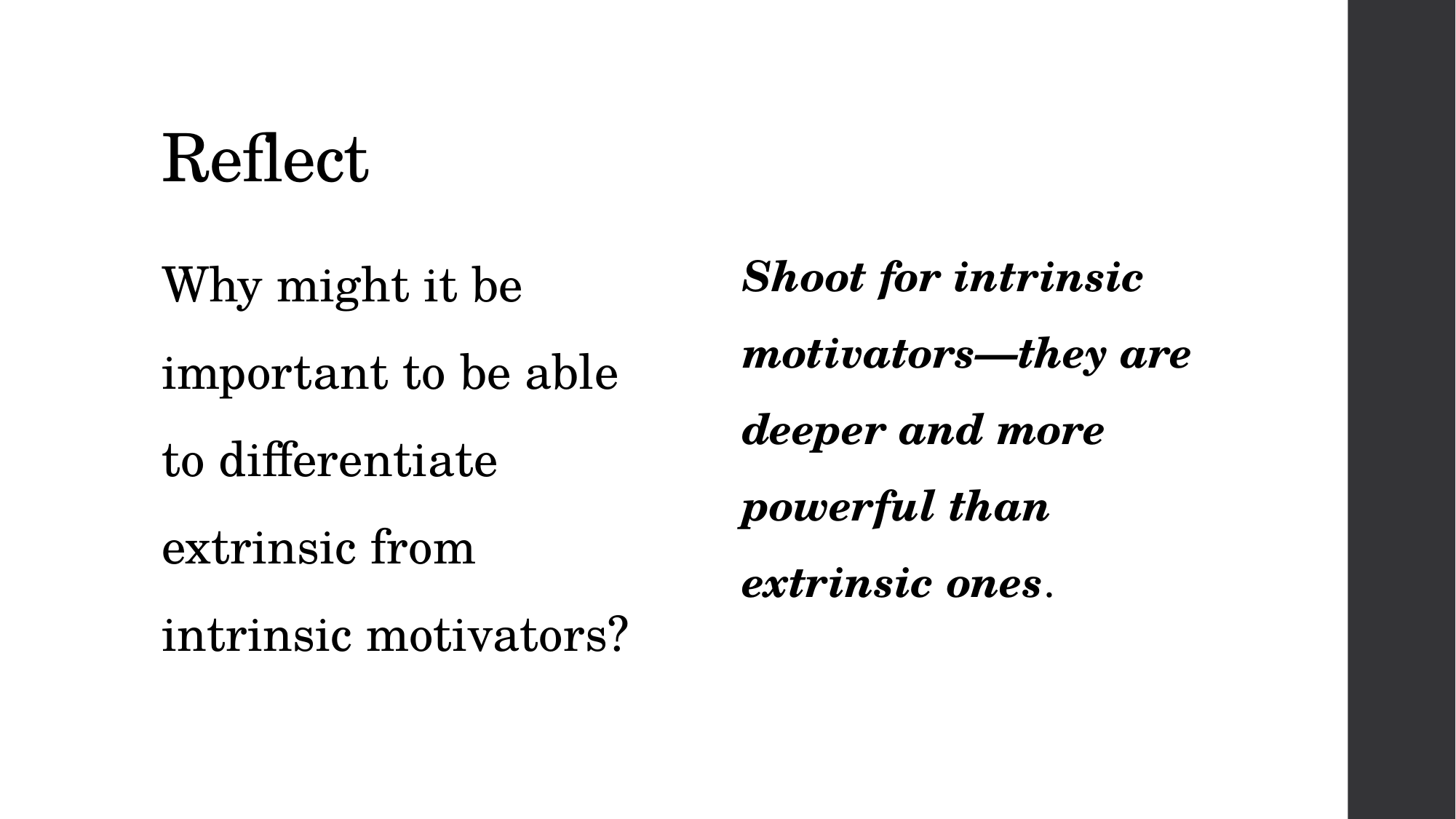

# Reflect
Why might it be important to be able to differentiate extrinsic from intrinsic motivators?
Shoot for intrinsic motivators—they are deeper and more powerful than extrinsic ones.